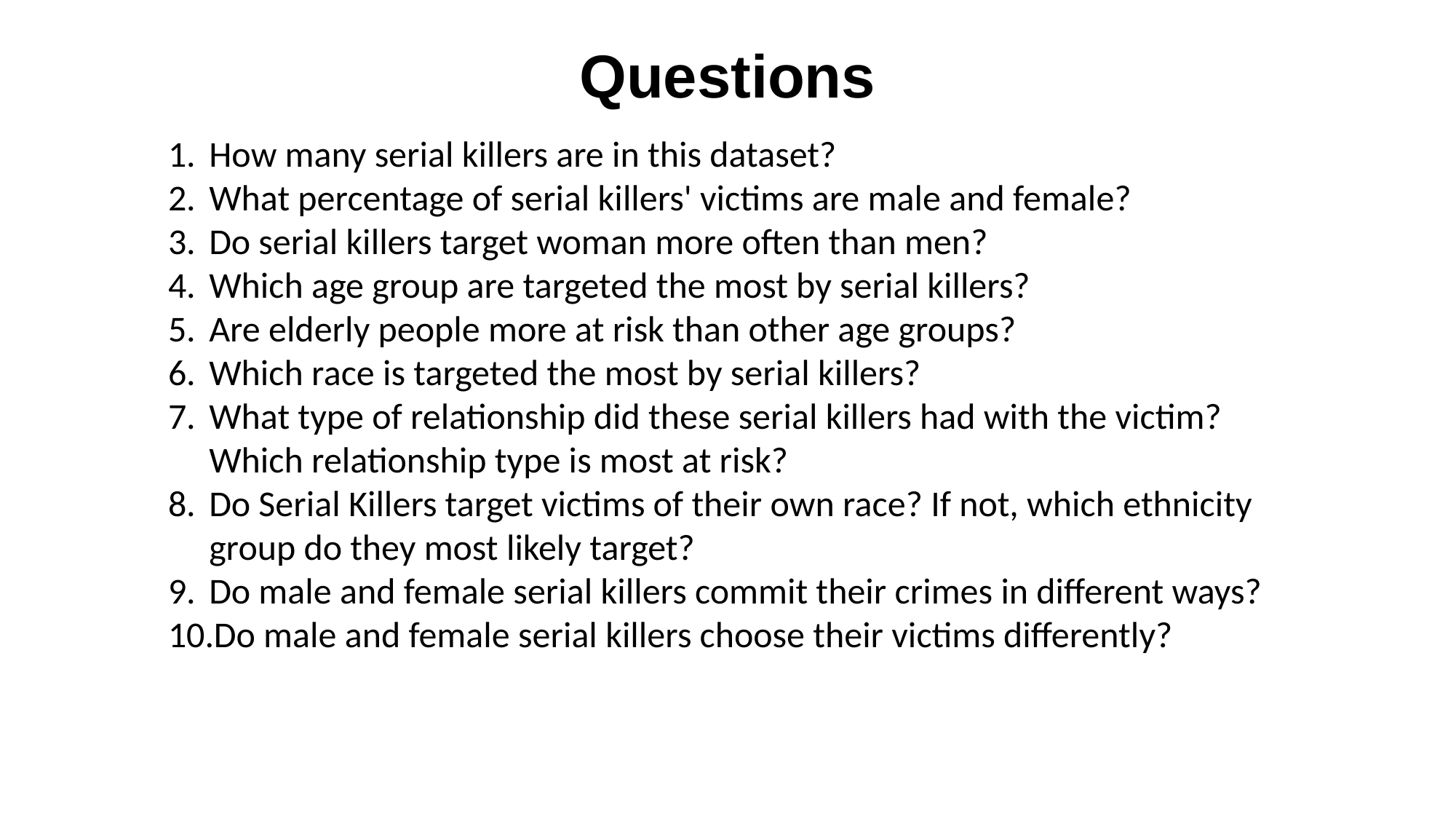

Questions
How many serial killers are in this dataset?
What percentage of serial killers' victims are male and female?
Do serial killers target woman more often than men?
Which age group are targeted the most by serial killers?
Are elderly people more at risk than other age groups?
Which race is targeted the most by serial killers?
What type of relationship did these serial killers had with the victim? Which relationship type is most at risk?
Do Serial Killers target victims of their own race? If not, which ethnicity group do they most likely target?
Do male and female serial killers commit their crimes in different ways?
Do male and female serial killers choose their victims differently?